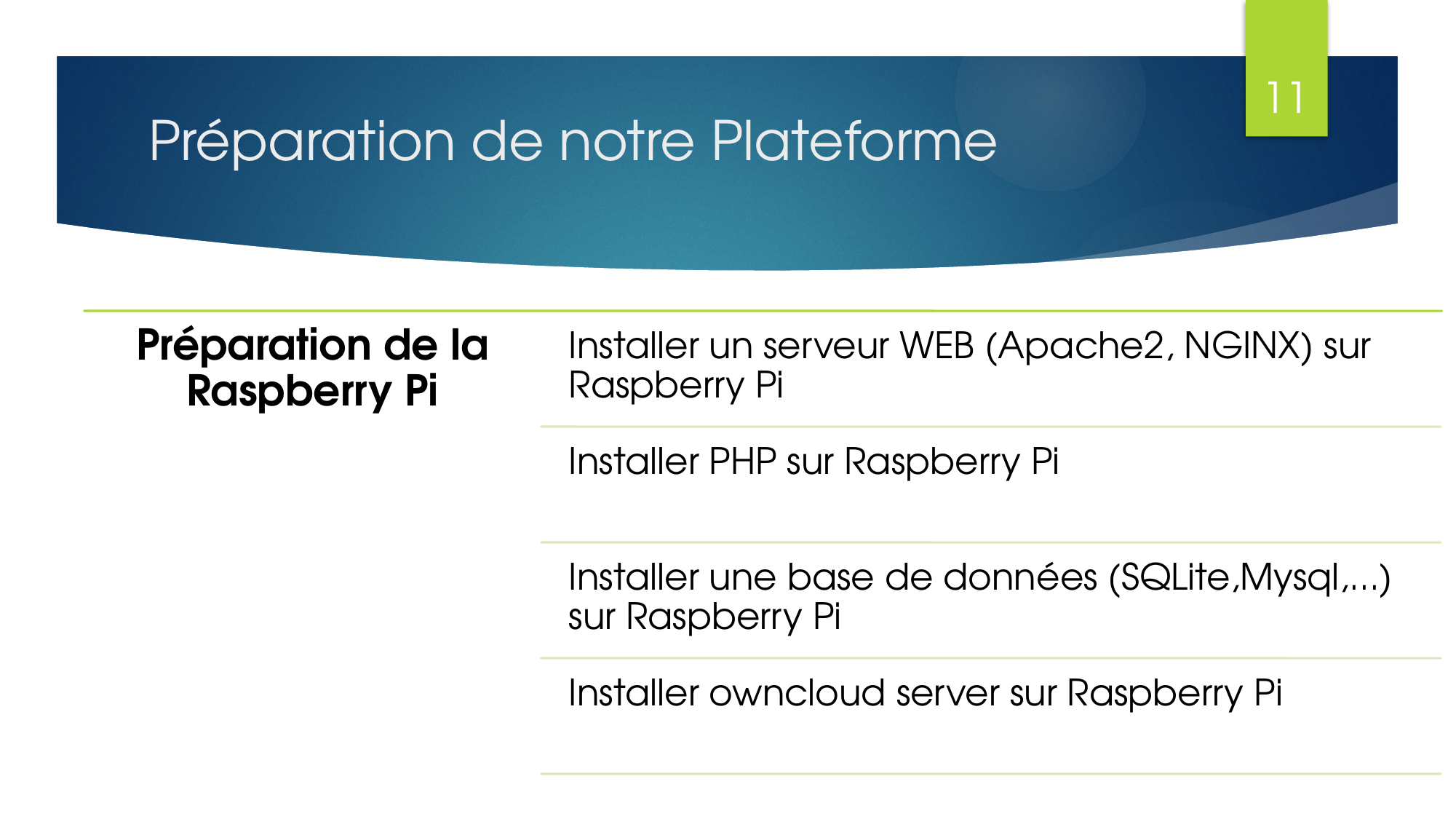

11
# Préparation de notre Plateforme
Préparation de la Raspberry Pi
Installer un serveur WEB (Apache2, NGINX) sur Raspberry Pi
Installer PHP sur Raspberry Pi
Installer une base de données (SQLite,Mysql,...) sur Raspberry Pi
Installer owncloud server sur Raspberry Pi